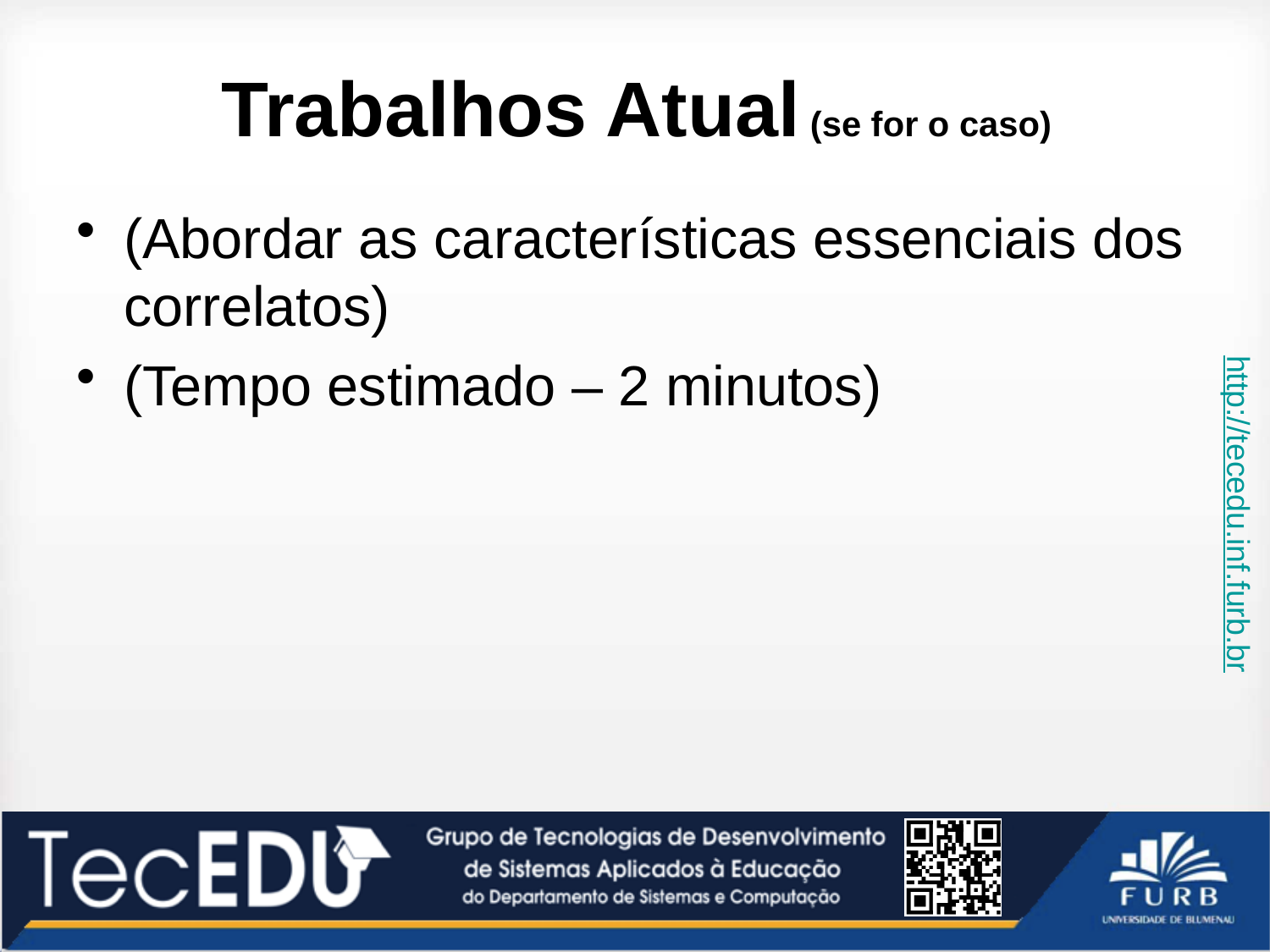

# Trabalhos Atual (se for o caso)
(Abordar as características essenciais dos correlatos)
(Tempo estimado – 2 minutos)